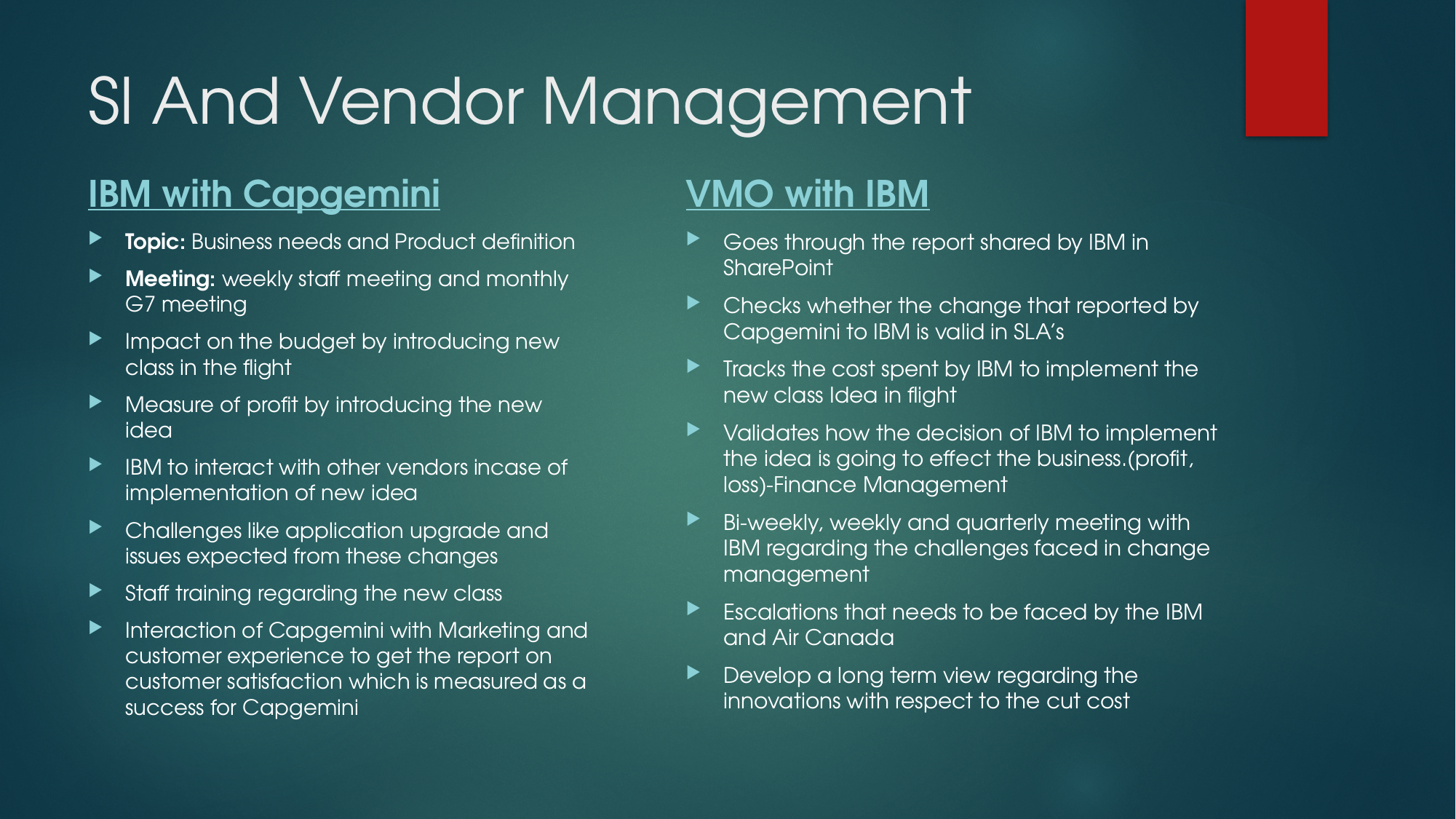

# SI And Vendor Management
IBM with Capgemini
VMO with IBM
Topic: Business needs and Product definition
Meeting: weekly staff meeting and monthly G7 meeting
Impact on the budget by introducing new class in the flight
Measure of profit by introducing the new idea
IBM to interact with other vendors incase of implementation of new idea
Challenges like application upgrade and issues expected from these changes
Staff training regarding the new class
Interaction of Capgemini with Marketing and customer experience to get the report on customer satisfaction which is measured as a success for Capgemini

Goes through the report shared by IBM in SharePoint
Checks whether the change that reported by Capgemini to IBM is valid in SLA’s
Tracks the cost spent by IBM to implement the new class Idea in flight
Validates how the decision of IBM to implement the idea is going to effect the business.(profit, loss)-Finance Management
Bi-weekly, weekly and quarterly meeting with IBM regarding the challenges faced in change management
Escalations that needs to be faced by the IBM and Air Canada
Develop a long term view regarding the innovations with respect to the cut cost